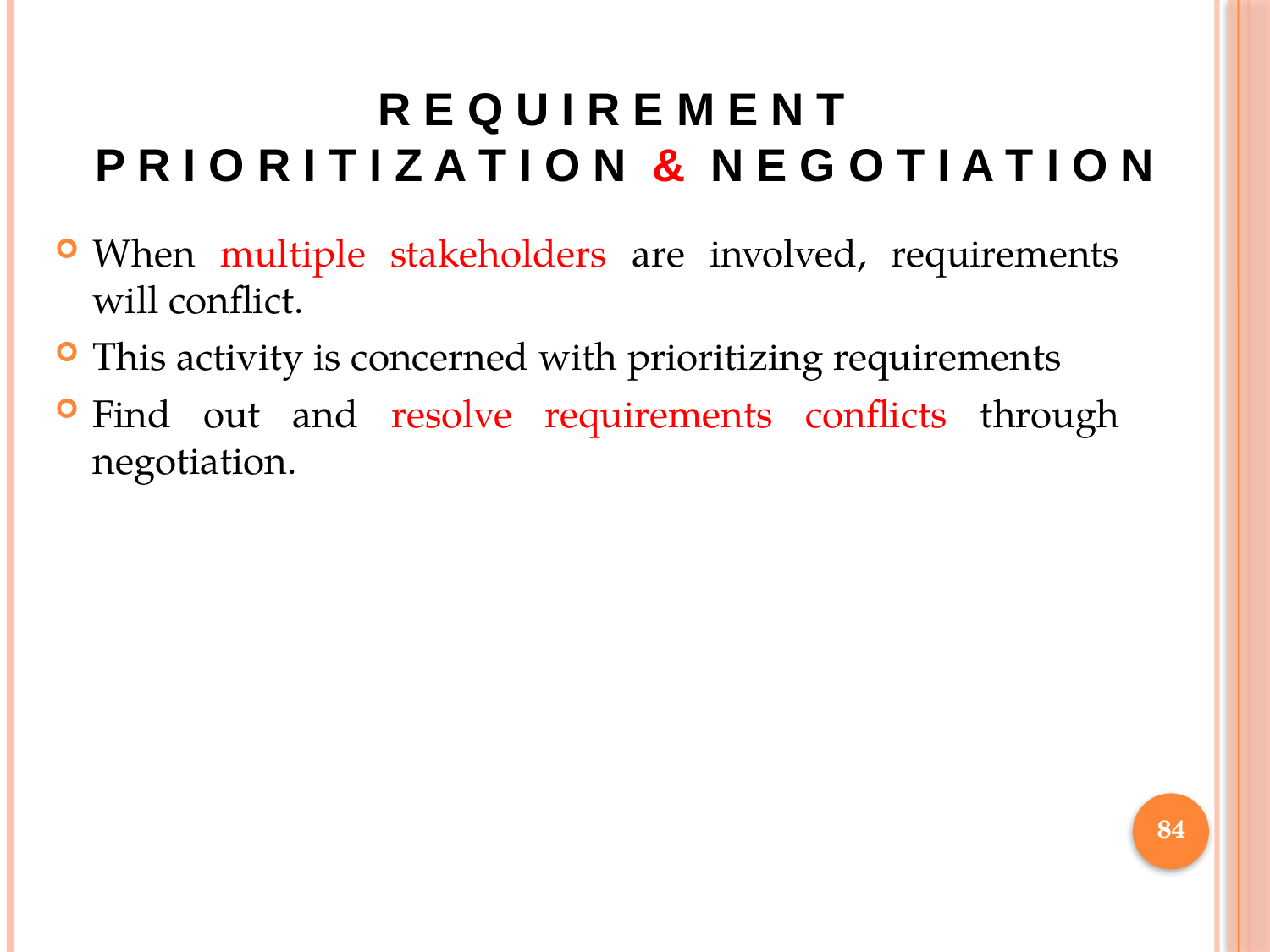

# R E Q U I R E M E N T P R I O R I T I Z A T I O N  &  N E G O T I A T I O N
When multiple stakeholders are involved, requirements will conflict.
This activity is concerned with prioritizing requirements
Find out and resolve requirements conflicts through negotiation.
84